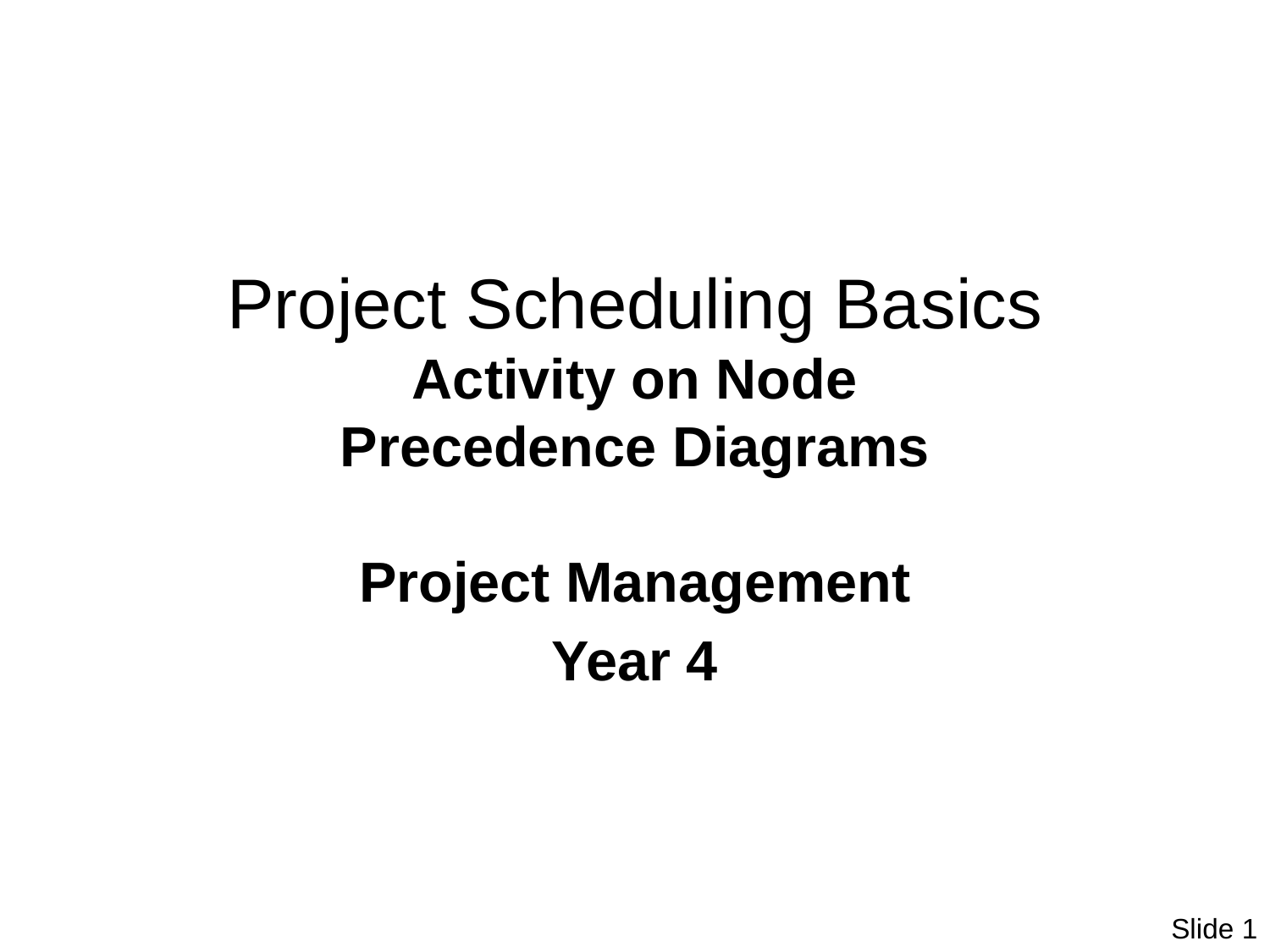

# Project Scheduling Basics Activity on Node Precedence Diagrams
Project Management
Year 4